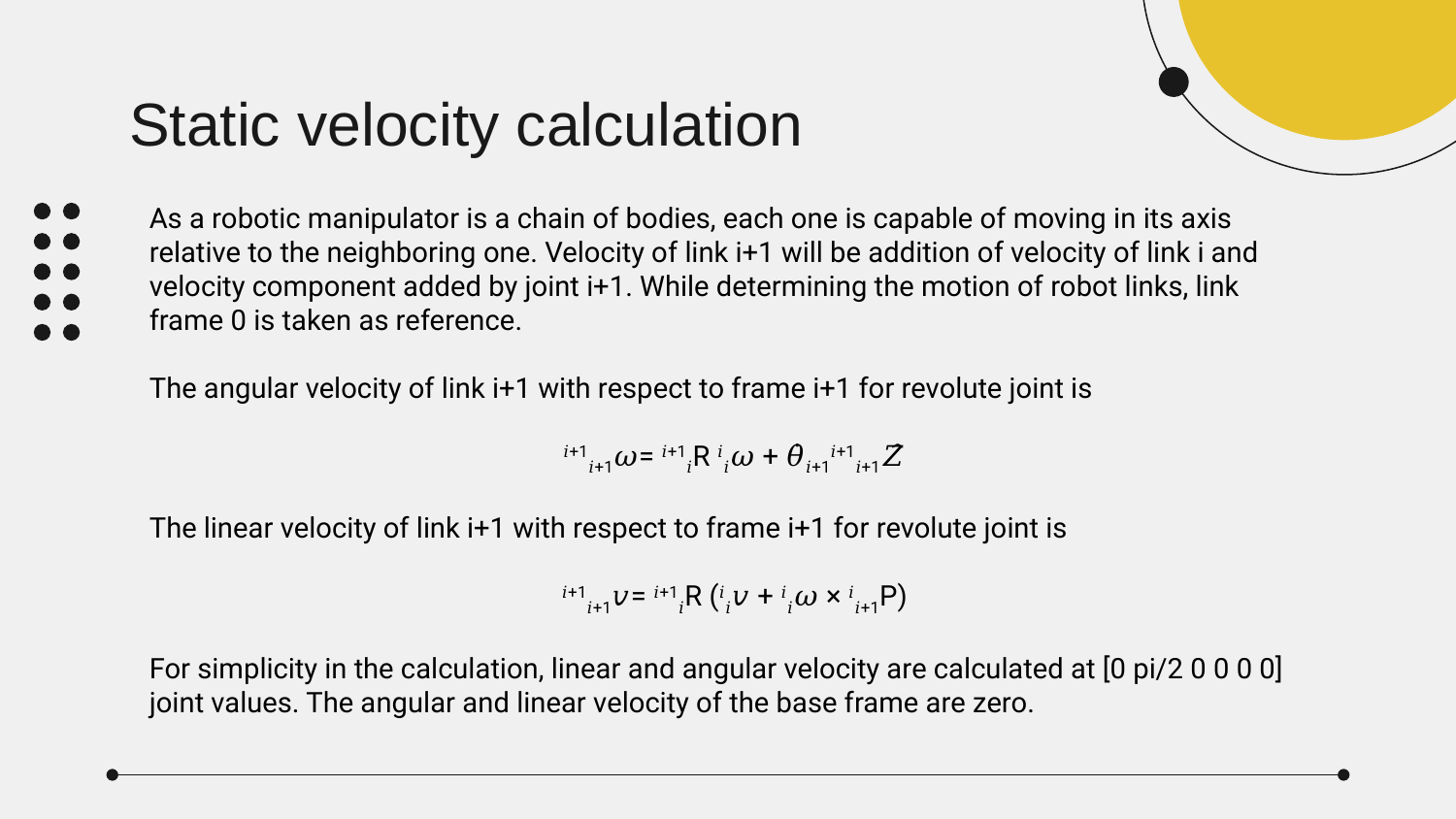

# Static velocity calculation
As a robotic manipulator is a chain of bodies, each one is capable of moving in its axis relative to the neighboring one. Velocity of link i+1 will be addition of velocity of link i and velocity component added by joint i+1. While determining the motion of robot links, link frame 0 is taken as reference.

The angular velocity of link i+1 with respect to frame i+1 for revolute joint is

𝑖+1𝑖+1𝜔= 𝑖+1𝑖R 𝑖𝑖𝜔 + 𝜃̇𝑖+1𝑖+1𝑖+1𝑍̂

The linear velocity of link i+1 with respect to frame i+1 for revolute joint is

𝑖+1𝑖+1𝑣= 𝑖+1𝑖R (𝑖𝑖𝑣 + 𝑖𝑖𝜔 × 𝑖𝑖+1P)

For simplicity in the calculation, linear and angular velocity are calculated at [0 pi/2 0 0 0 0] joint values. The angular and linear velocity of the base frame are zero.